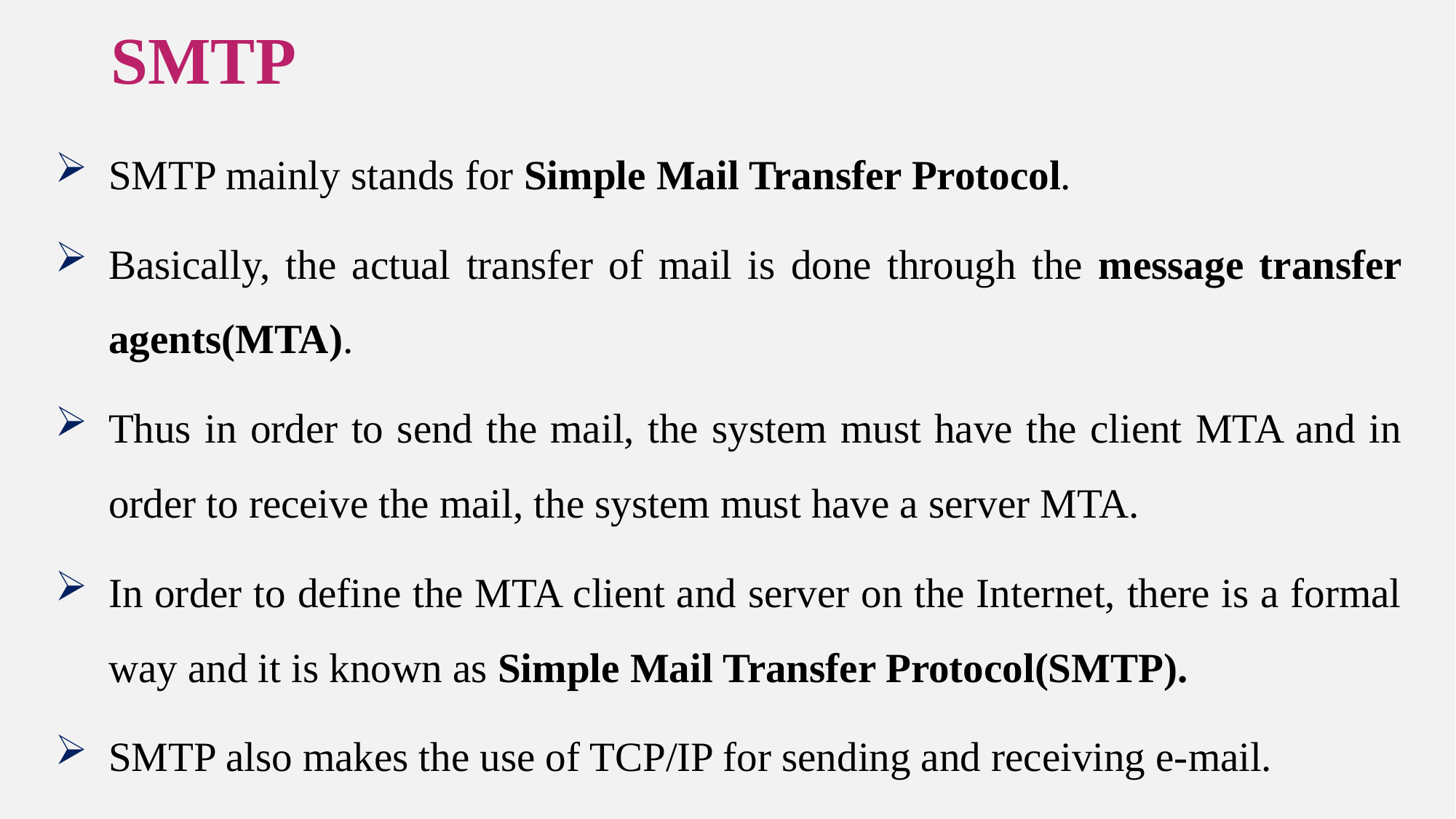

# SMTP
SMTP mainly stands for Simple Mail Transfer Protocol.
Basically, the actual transfer of mail is done through the message transfer agents(MTA).
Thus in order to send the mail, the system must have the client MTA and in order to receive the mail, the system must have a server MTA.
In order to define the MTA client and server on the Internet, there is a formal way and it is known as Simple Mail Transfer Protocol(SMTP).
SMTP also makes the use of TCP/IP for sending and receiving e-mail.